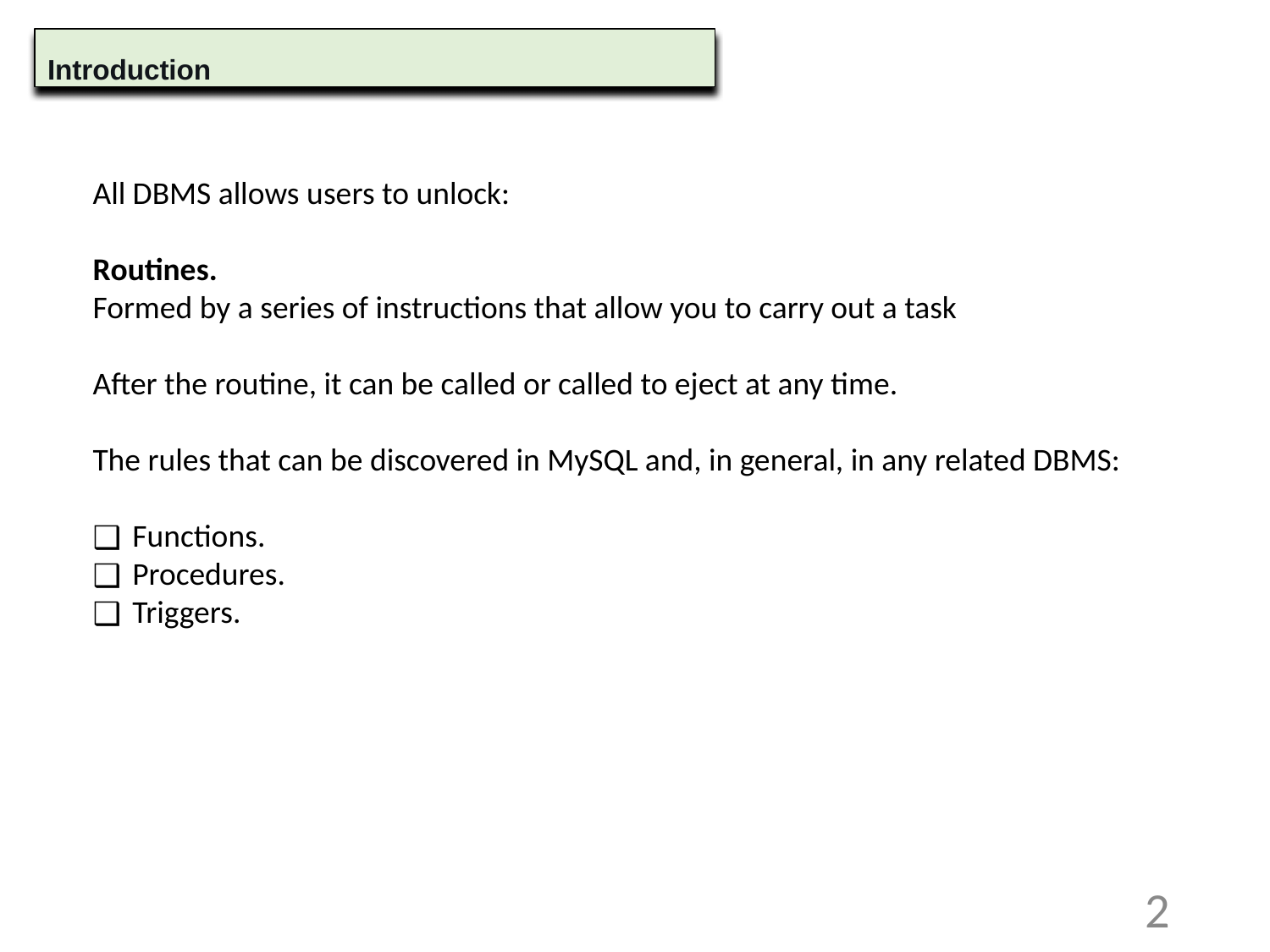

Introduction
All DBMS allows users to unlock:

Routines.
Formed by a series of instructions that allow you to carry out a task

After the routine, it can be called or called to eject at any time.

The rules that can be discovered in MySQL and, in general, in any related DBMS:

Functions.
Procedures.
Triggers.

2